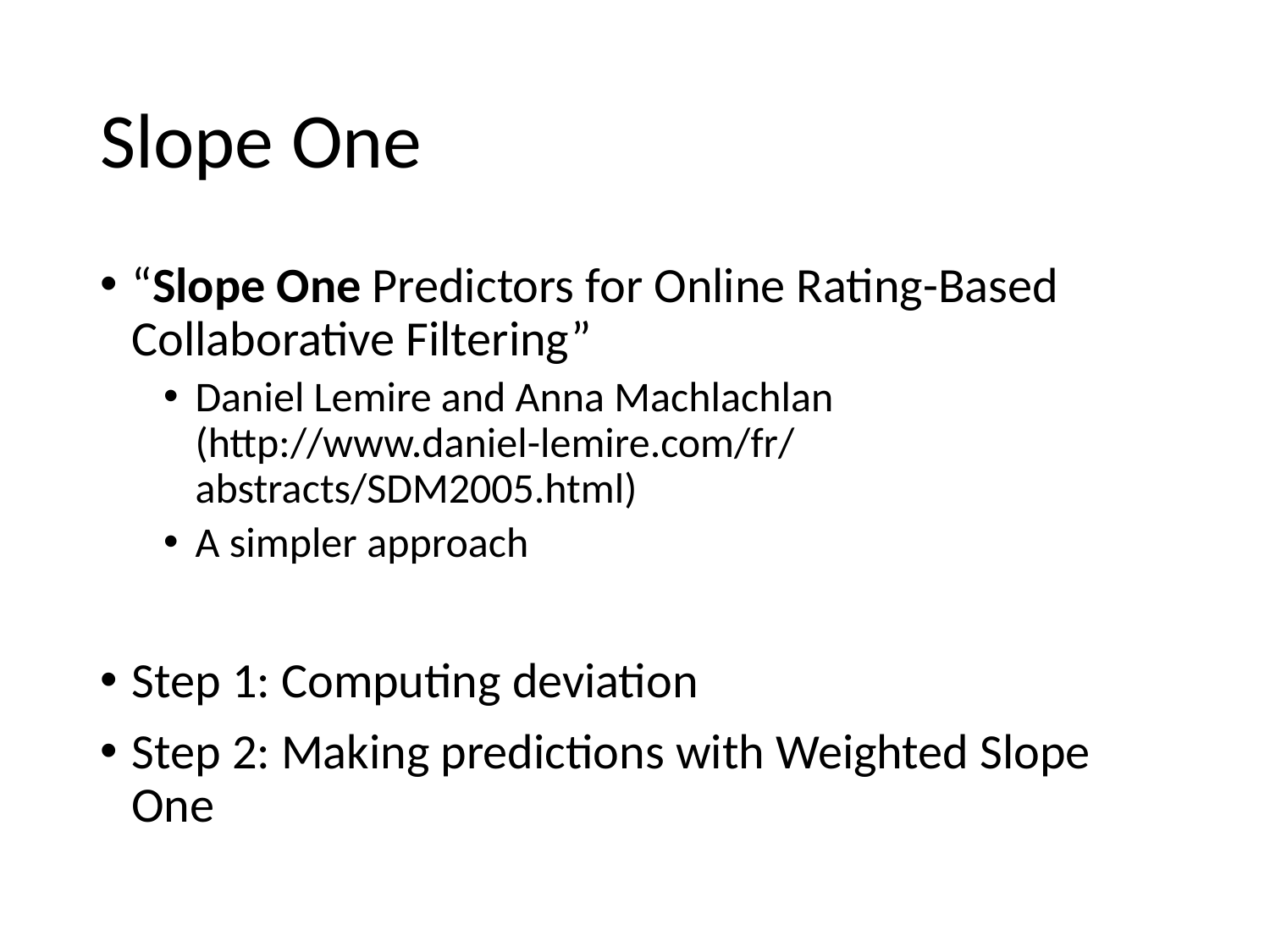

# Slope One
“Slope One Predictors for Online Rating-Based Collaborative Filtering”
Daniel Lemire and Anna Machlachlan (http://www.daniel-lemire.com/fr/ abstracts/SDM2005.html)
A simpler approach

Step 1: Computing deviation
Step 2: Making predictions with Weighted Slope One